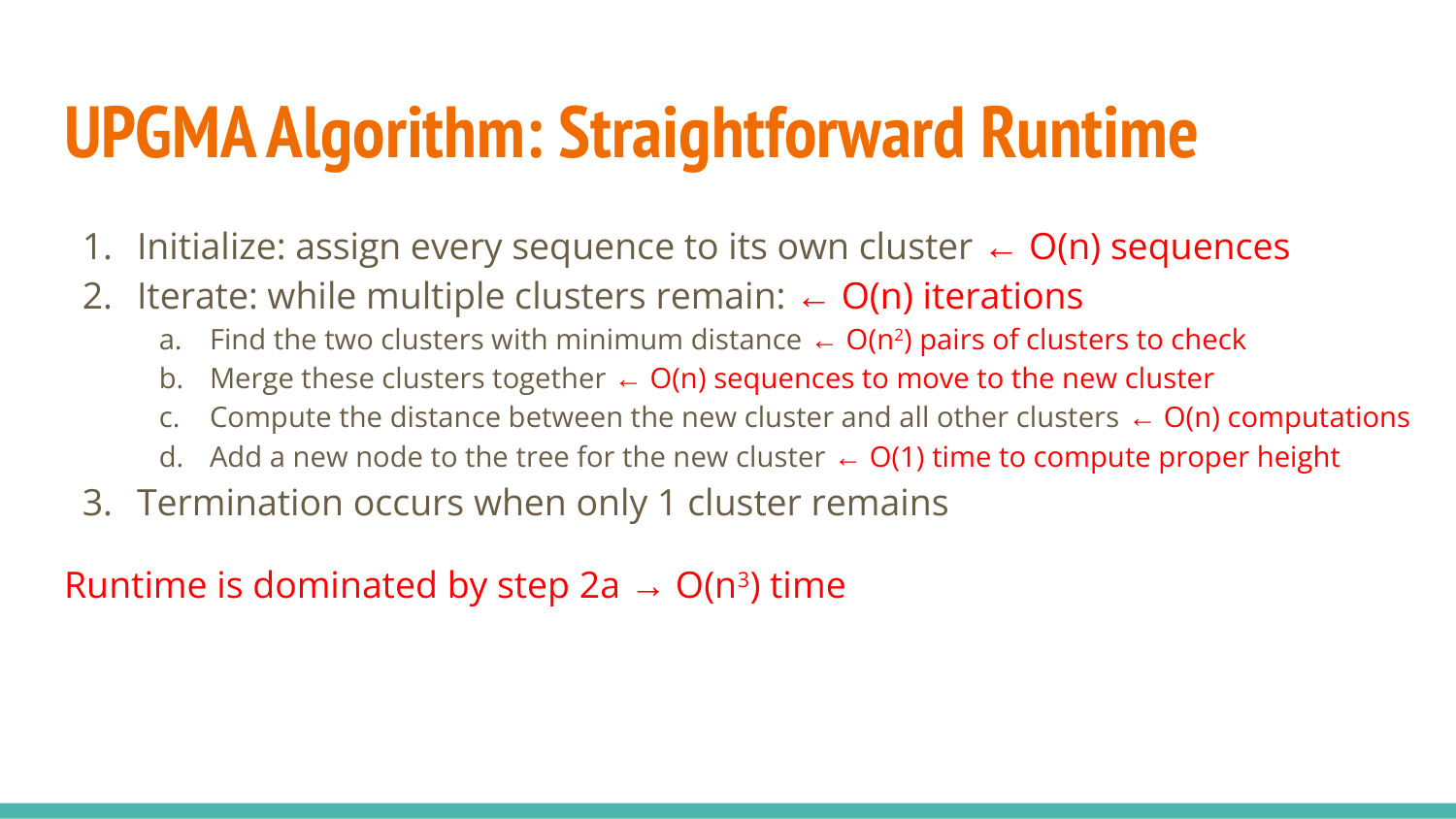

# UPGMA Algorithm: Straightforward Runtime
Initialize: assign every sequence to its own cluster ← O(n) sequences
Iterate: while multiple clusters remain: ← O(n) iterations
Find the two clusters with minimum distance ← O(n2) pairs of clusters to check
Merge these clusters together ← O(n) sequences to move to the new cluster
Compute the distance between the new cluster and all other clusters ← O(n) computations
Add a new node to the tree for the new cluster ← O(1) time to compute proper height
Termination occurs when only 1 cluster remains
Runtime is dominated by step 2a → O(n3) time